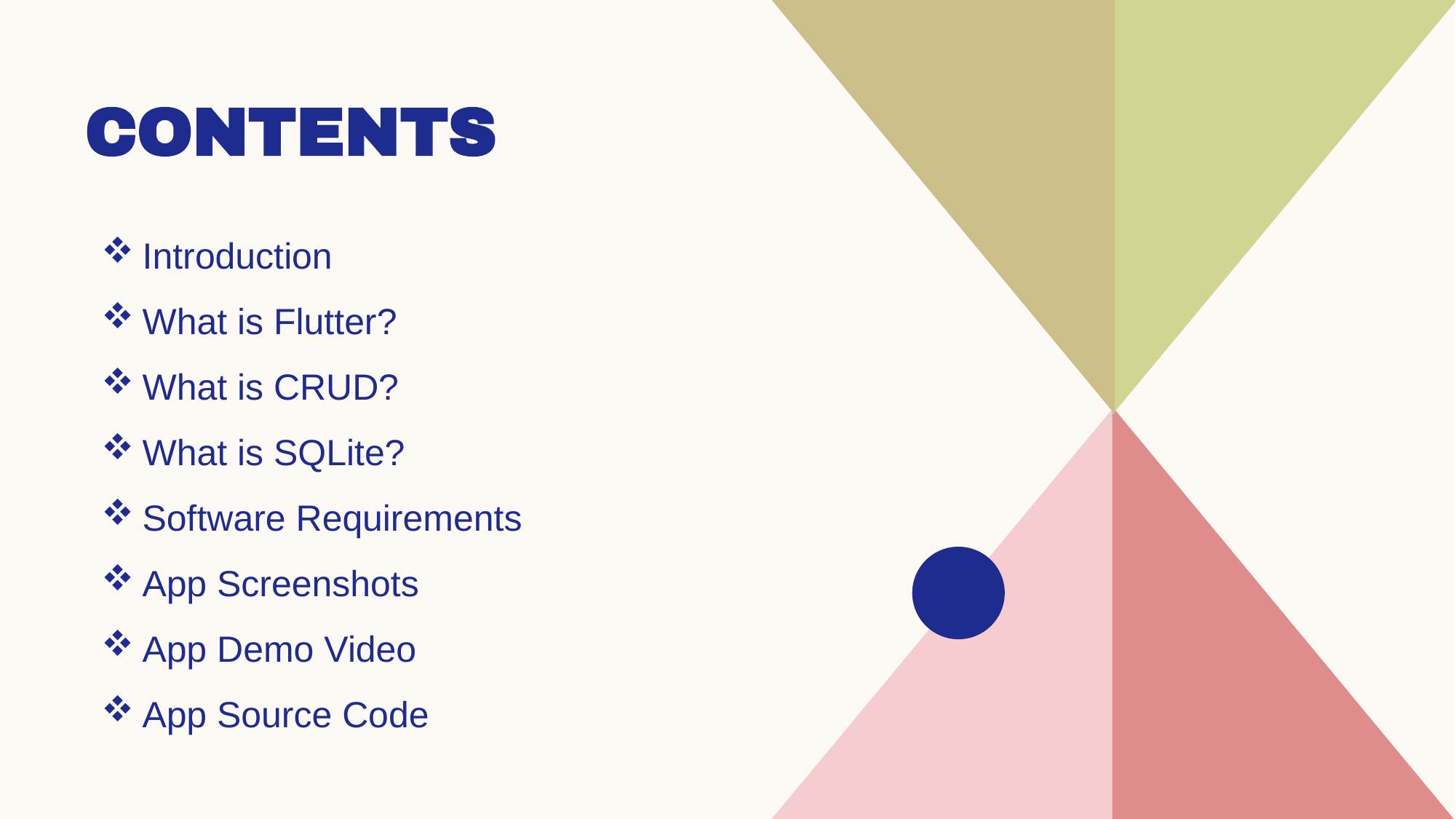

# COntents
Introduction
What is Flutter?
What is CRUD?
What is SQLite?
Software Requirements
App Screenshots
App Demo Video
App Source Code